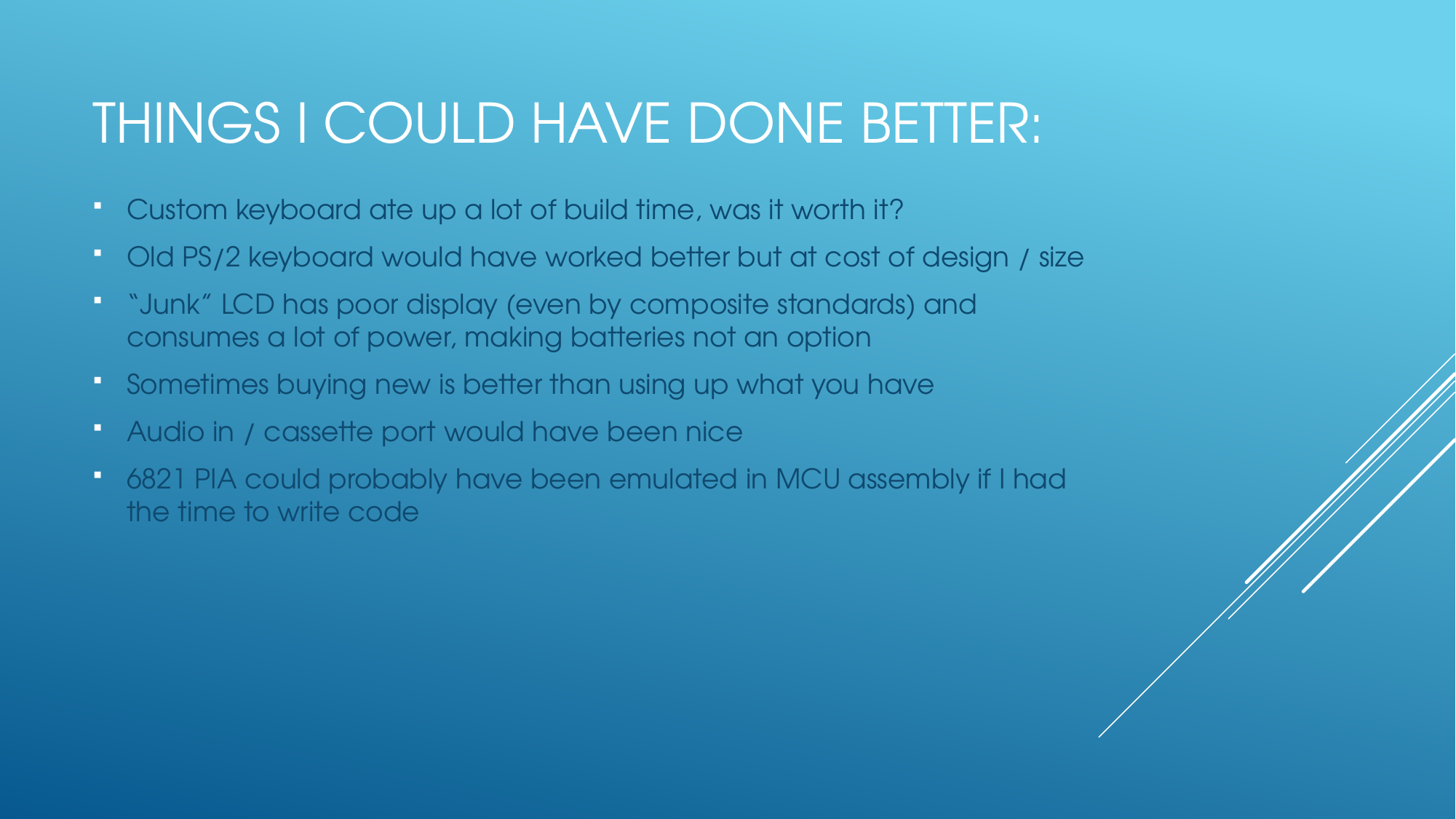

# Things I could have done better:
Custom keyboard ate up a lot of build time, was it worth it?
Old PS/2 keyboard would have worked better but at cost of design / size
“Junk” LCD has poor display (even by composite standards) and consumes a lot of power, making batteries not an option
Sometimes buying new is better than using up what you have
Audio in / cassette port would have been nice
6821 PIA could probably have been emulated in MCU assembly if I had the time to write code